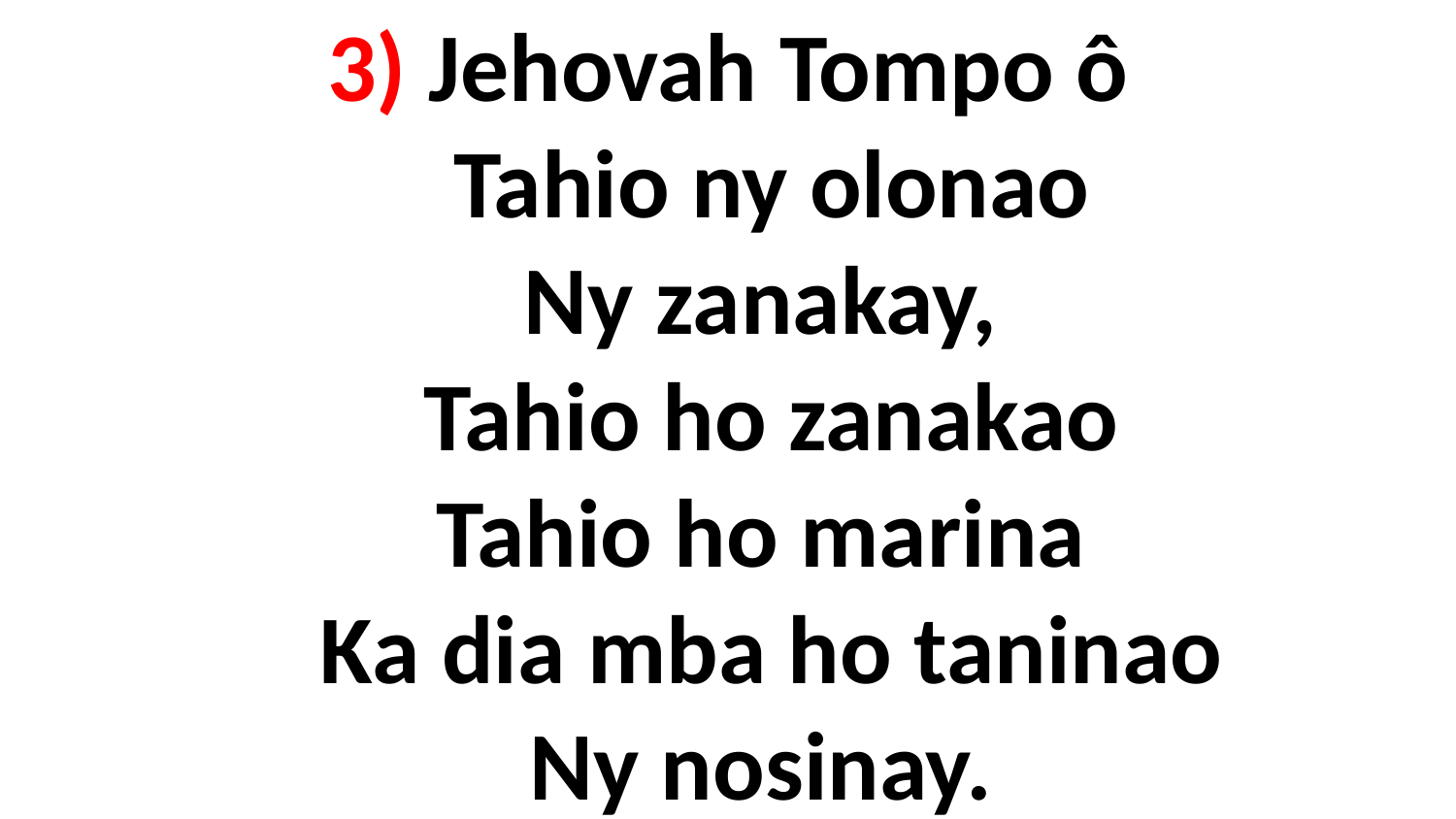

# 3) Jehovah Tompo ô Tahio ny olonao Ny zanakay, Tahio ho zanakao Tahio ho marina Ka dia mba ho taninao Ny nosinay.